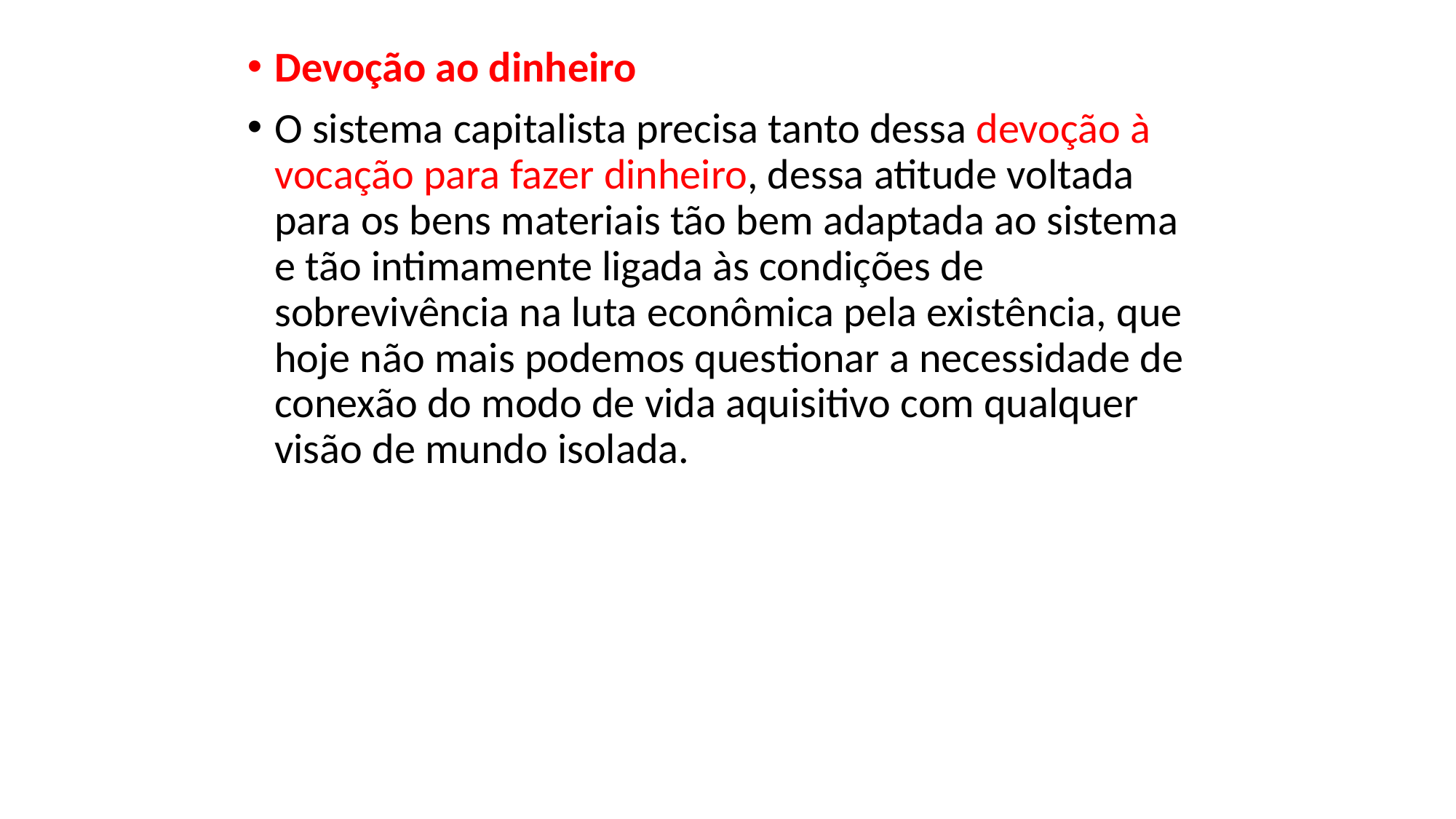

Devoção ao dinheiro
O sistema capitalista precisa tanto dessa devoção à vocação para fazer dinheiro, dessa atitude voltada para os bens materiais tão bem adaptada ao sistema e tão intimamente ligada às condições de sobrevivência na luta econômica pela existência, que hoje não mais podemos questionar a necessidade de conexão do modo de vida aquisitivo com qualquer visão de mundo isolada.